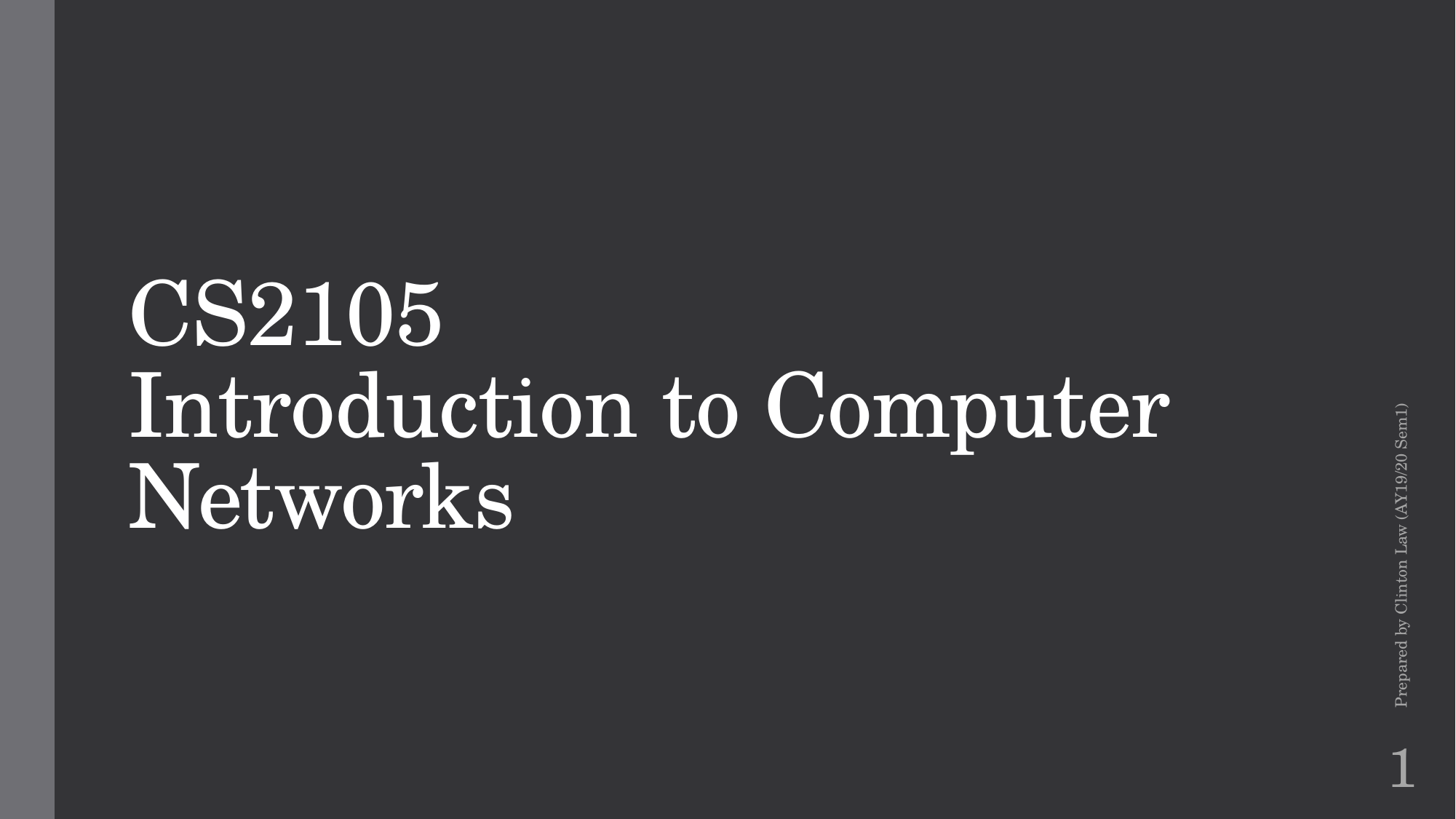

# CS2105 Introduction to Computer Networks
Prepared by Clinton Law (AY19/20 Sem1)
1